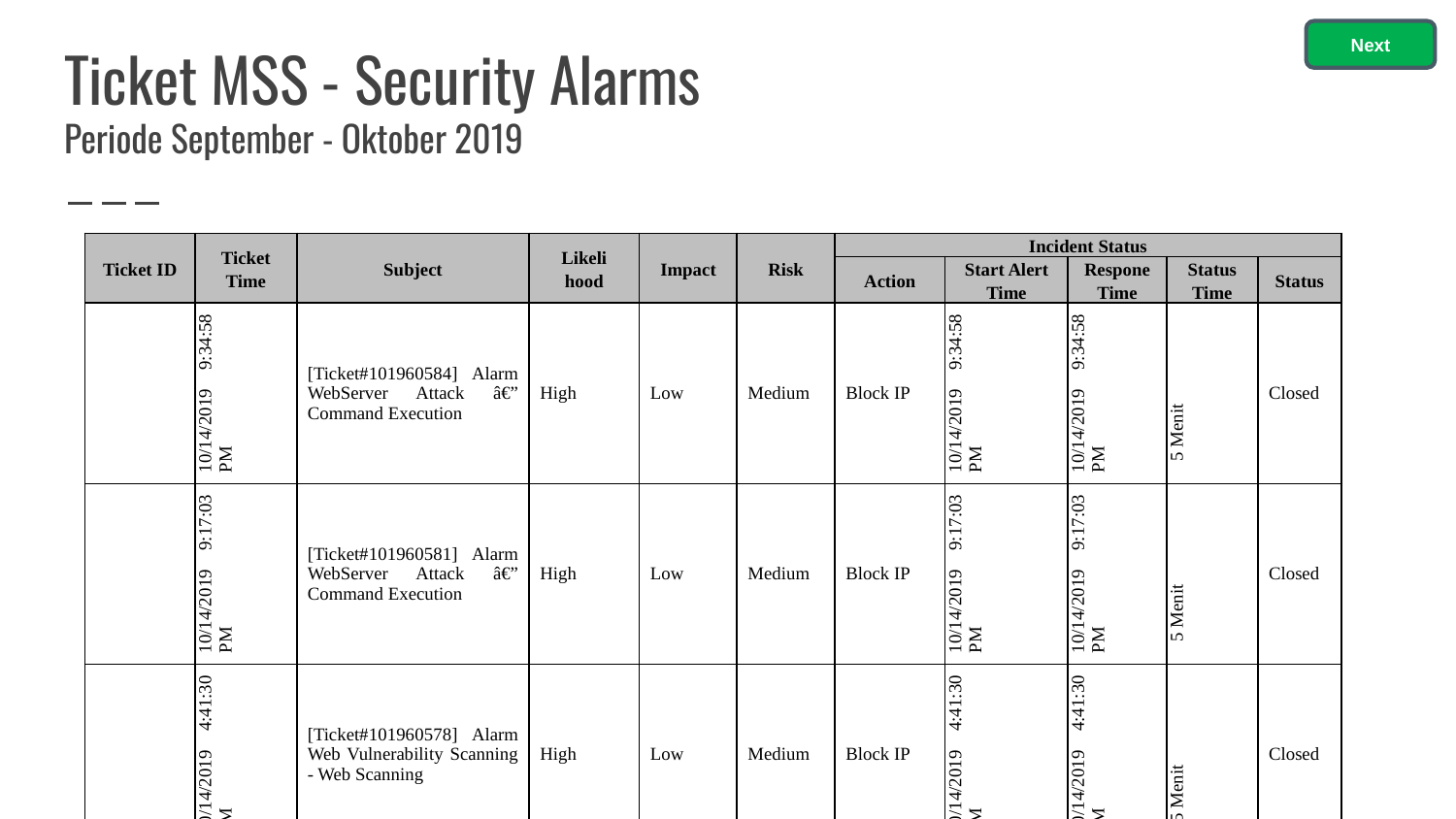

Next
# Ticket MSS - Security Alarms Periode September - Oktober 2019
| Ticket ID | Ticket Time | Subject | Likeli hood | Impact | Risk | Incident Status |  |  |  |  |
| --- | --- | --- | --- | --- | --- | --- | --- | --- | --- | --- |
|  |  |  |  |  |  | Action | Start Alert Time | Respone Time | Status Time | Status |
|  | 10/14/2019 9:34:58 PM | [Ticket#101960584] Alarm WebServer Attack â€” Command Execution | High | Low | Medium | Block IP | 10/14/2019 9:34:58 PM | 10/14/2019 9:34:58 PM | 5 Menit | Closed |
|  | 10/14/2019 9:17:03 PM | [Ticket#101960581] Alarm WebServer Attack â€” Command Execution | High | Low | Medium | Block IP | 10/14/2019 9:17:03 PM | 10/14/2019 9:17:03 PM | 5 Menit | Closed |
|  | 10/14/2019 4:41:30 PM | [Ticket#101960578] Alarm Web Vulnerability Scanning - Web Scanning | High | Low | Medium | Block IP | 10/14/2019 4:41:30 PM | 10/14/2019 4:41:30 PM | 5 Menit | Closed |
|  | 10/14/2019 3:06:15 PM | [Ticket#101960575] Alarm Web Vulnerability Scanning - Web Scanning | High | Low | Medium | Block IP | 10/14/2019 3:06:15 PM | 10/14/2019 3:06:15 PM | 5 Menit | Closed |
|  | 10/14/2019 8:52:58 AM | [Ticket#101960572] Alarm WebServer Attack â€” Command Execution | High | Low | Medium | Block IP | 10/14/2019 8:52:58 AM | 10/14/2019 8:52:58 AM | 5 Menit | Closed |
|  | 10/14/2019 8:29:42 AM | [Ticket#101960569] Alarm WebServer Attack â€” Command Execution | High | Low | Medium | Block IP | 10/14/2019 8:29:42 AM | 10/14/2019 8:29:42 AM | 5 Menit | Closed |